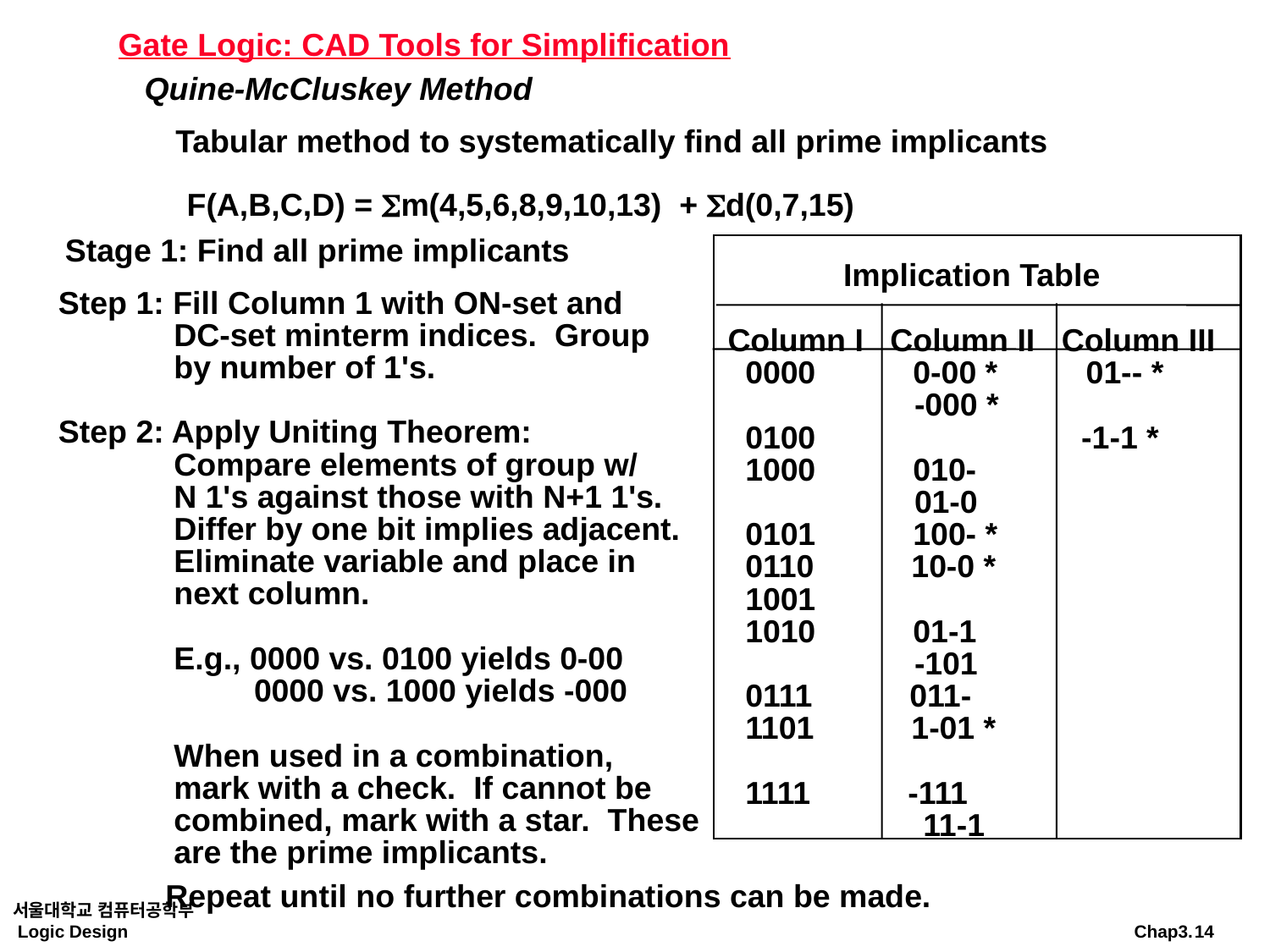

# Gate Logic: CAD Tools for Simplification
Quine-McCluskey Method
Tabular method to systematically find all prime implicants
F(A,B,C,D) = Σm(4,5,6,8,9,10,13)  + Σd(0,7,15)
Stage 1: Find all prime implicants

              Implication Table

 Column I   Column II   Column III
   0000           0-00 *          01-- *
                      -000 *
   0100                              -1-1 *
   1000           010-
                      01-0
   0101           100- *
   0110           10-0 *
   1001
   1010           01-1
                      -101
   0111           011-
   1101           1-01 *

   1111           -111
                       11-1
Step 1: Fill Column 1 with ON-set and
             DC-set minterm indices.  Group
             by number of 1's.

Step 2: Apply Uniting Theorem:
             Compare elements of group w/
             N 1's against those with N+1 1's.
             Differ by one bit implies adjacent.
             Eliminate variable and place in
             next column.

             E.g., 0000 vs. 0100 yields 0-00
                      0000 vs. 1000 yields -000

             When used in a combination,
             mark with a check.  If cannot be
             combined, mark with a star.  These
             are the prime implicants.

Repeat until no further combinations can be made.